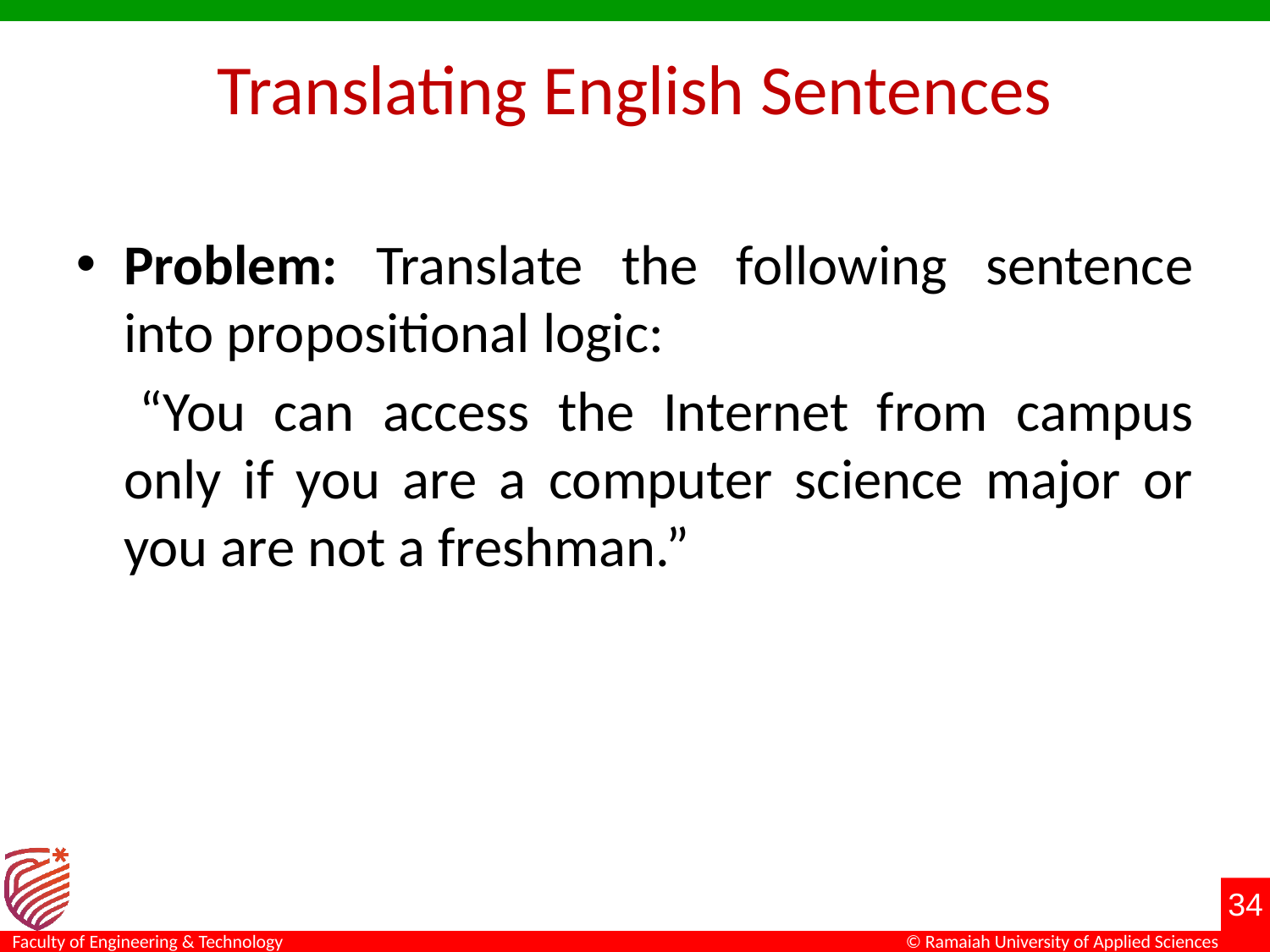

# Translating English Sentences
Problem: Translate the following sentence into propositional logic:
 	“You can access the Internet from campus only if you are a computer science major or you are not a freshman.”